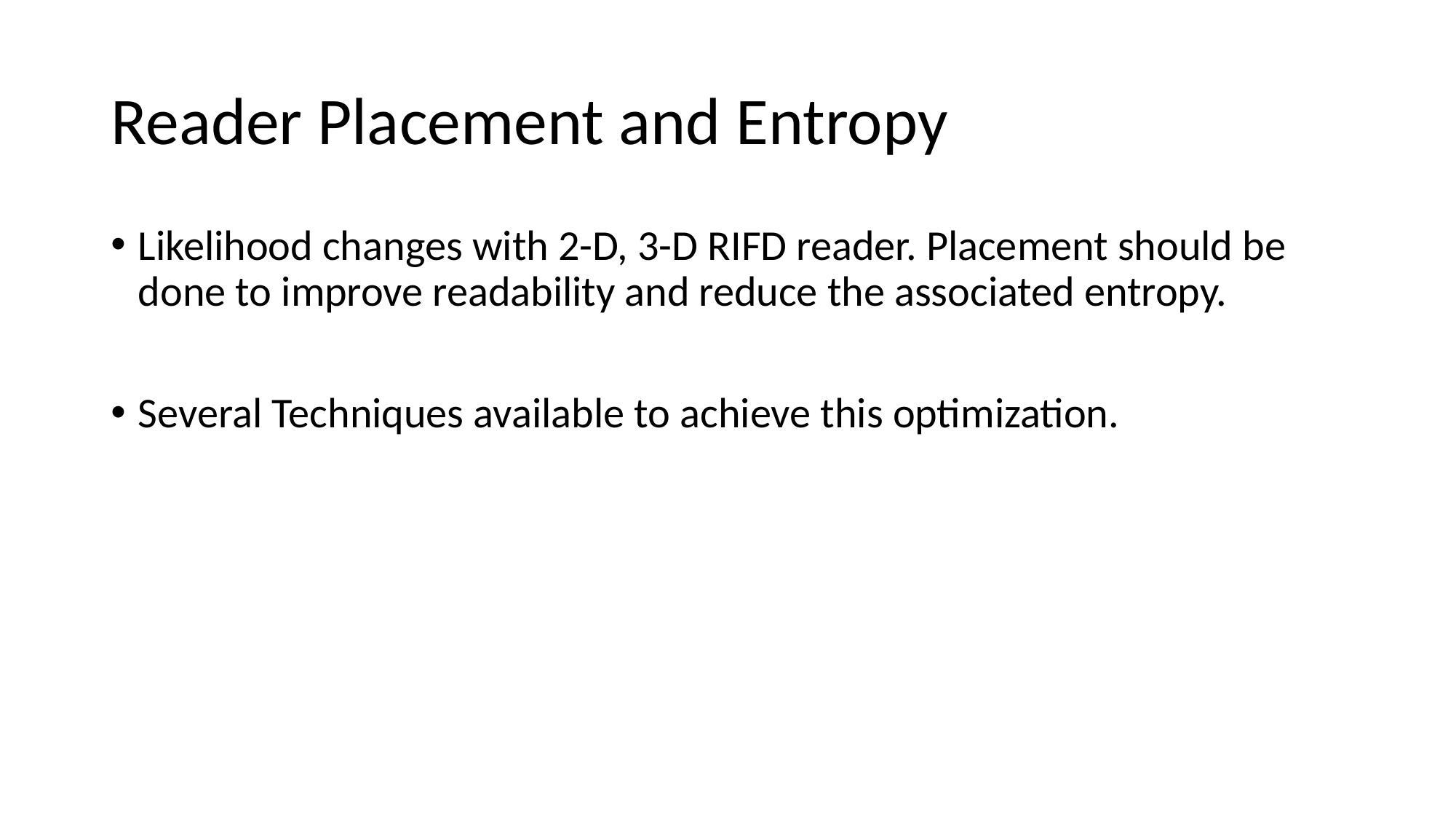

# Reader Placement and Entropy
Likelihood changes with 2-D, 3-D RIFD reader. Placement should be done to improve readability and reduce the associated entropy.

Several Techniques available to achieve this optimization.